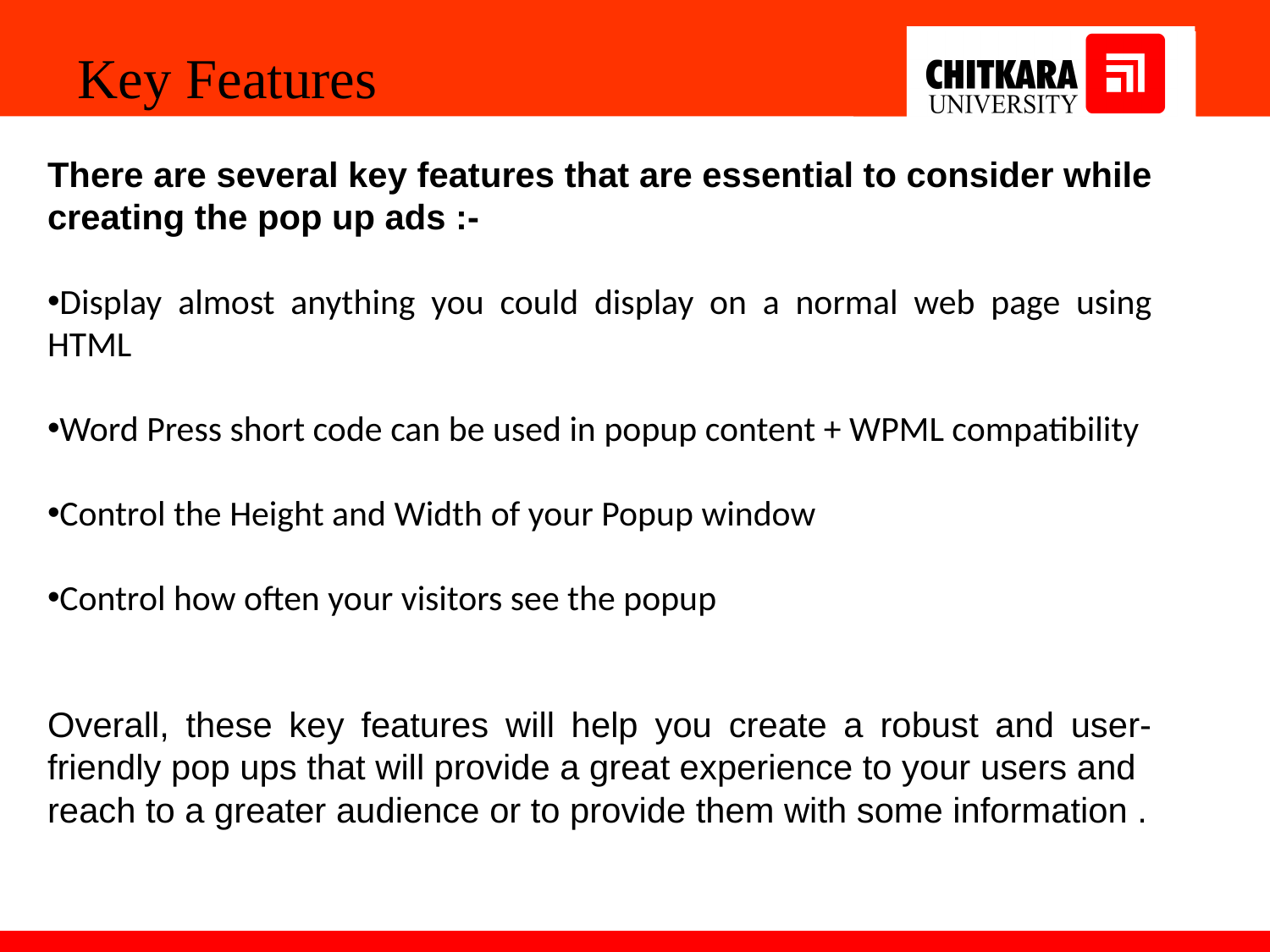

Key Features
There are several key features that are essential to consider while creating the pop up ads :-

Display almost anything you could display on a normal web page using HTML

Word Press short code can be used in popup content + WPML compatibility

Control the Height and Width of your Popup window

Control how often your visitors see the popup

Overall, these key features will help you create a robust and user-friendly pop ups that will provide a great experience to your users and
reach to a greater audience or to provide them with some information .